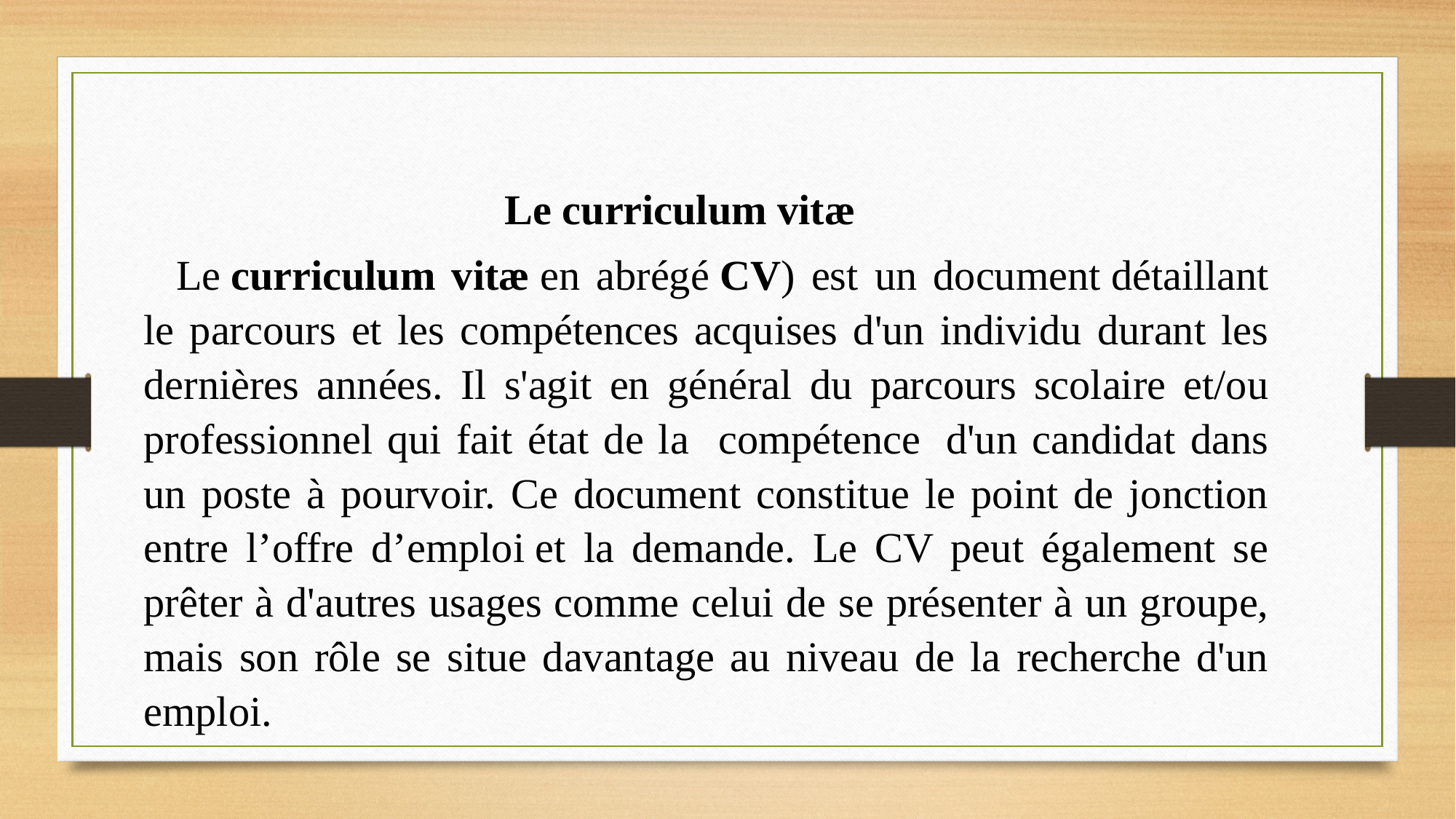

Le curriculum vitæ
  Le curriculum vitæ en abrégé CV) est un document détaillant le parcours et les compétences acquises d'un individu durant les dernières années. Il s'agit en général du parcours scolaire et/ou professionnel qui fait état de la  compétence  d'un candidat dans un poste à pourvoir. Ce document constitue le point de jonction entre l’offre d’emploi et la demande. Le CV peut également se prêter à d'autres usages comme celui de se présenter à un groupe, mais son rôle se situe davantage au niveau de la recherche d'un emploi.